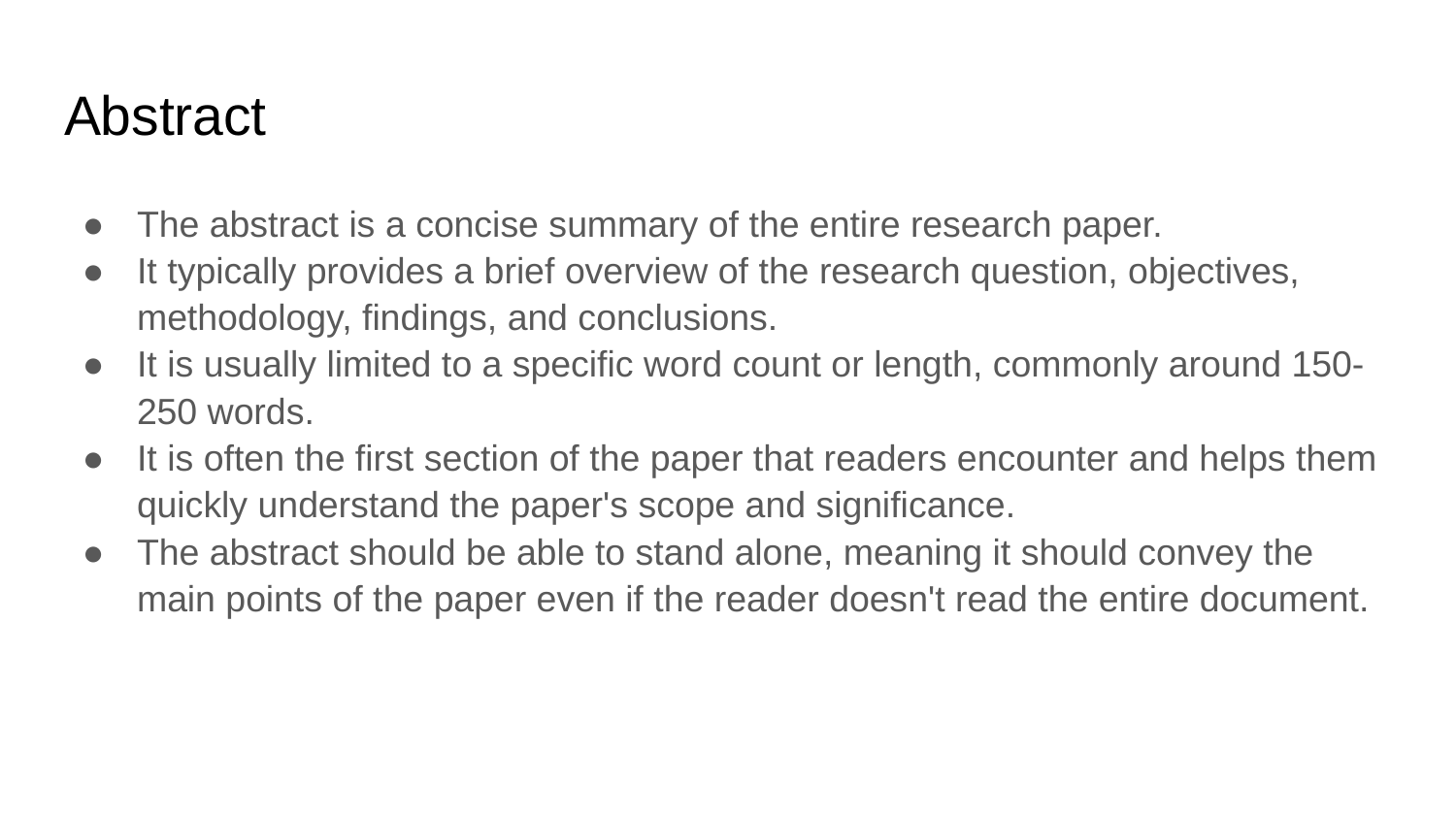

# Abstract
The abstract is a concise summary of the entire research paper.
It typically provides a brief overview of the research question, objectives, methodology, findings, and conclusions.
It is usually limited to a specific word count or length, commonly around 150-250 words.
It is often the first section of the paper that readers encounter and helps them quickly understand the paper's scope and significance.
The abstract should be able to stand alone, meaning it should convey the main points of the paper even if the reader doesn't read the entire document.